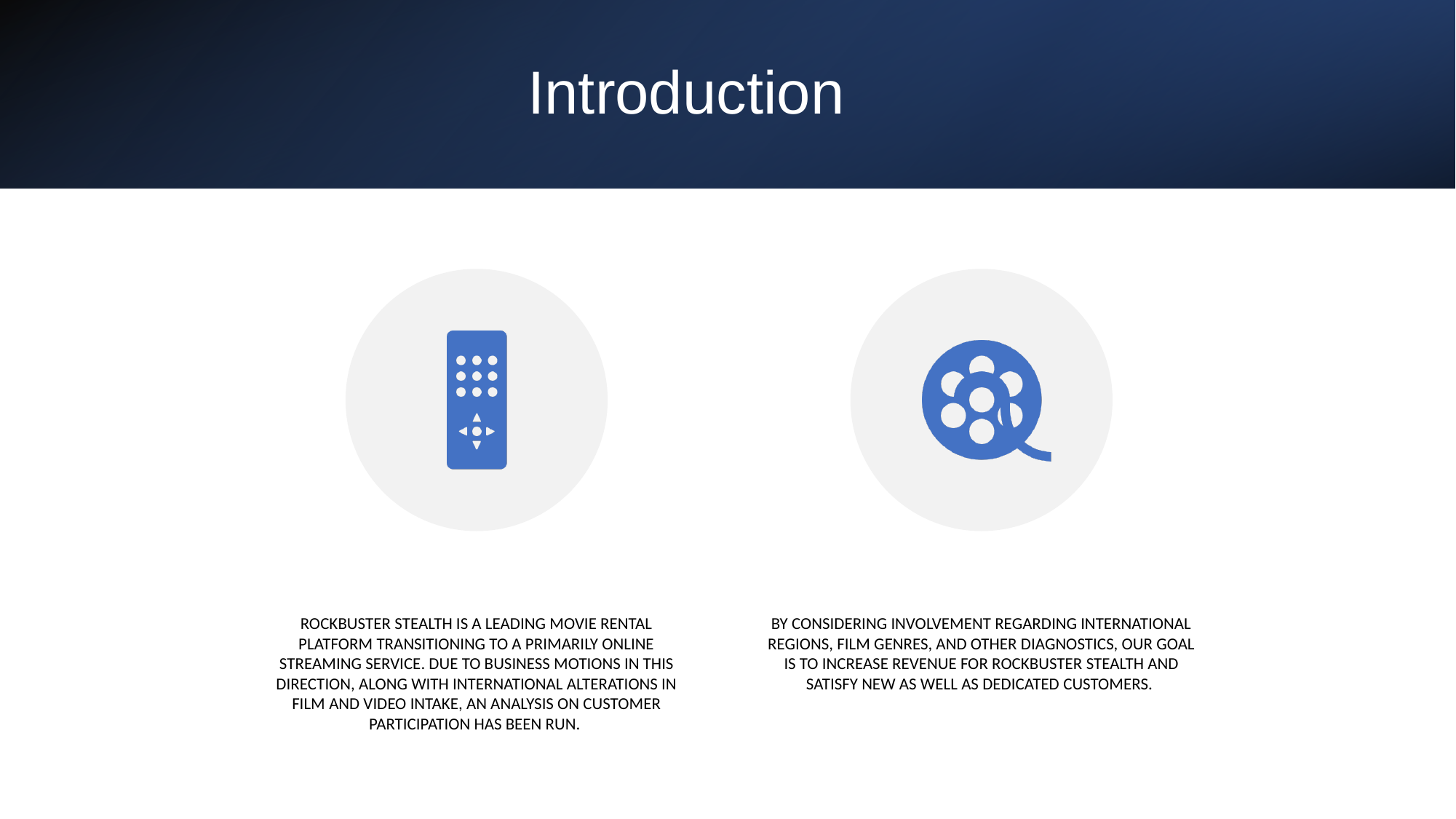

# Introduction
Rockbuster Stealth is a leading movie rental platform transitioning to a primarily online streaming service. Due to business motions in this direction, along with international alterations in film and video intake, an analysis on customer participation has been run.
By considering involvement regarding international regions, film genres, and other diagnostics, our goal is to increase revenue for Rockbuster Stealth and satisfy new as well as dedicated customers.